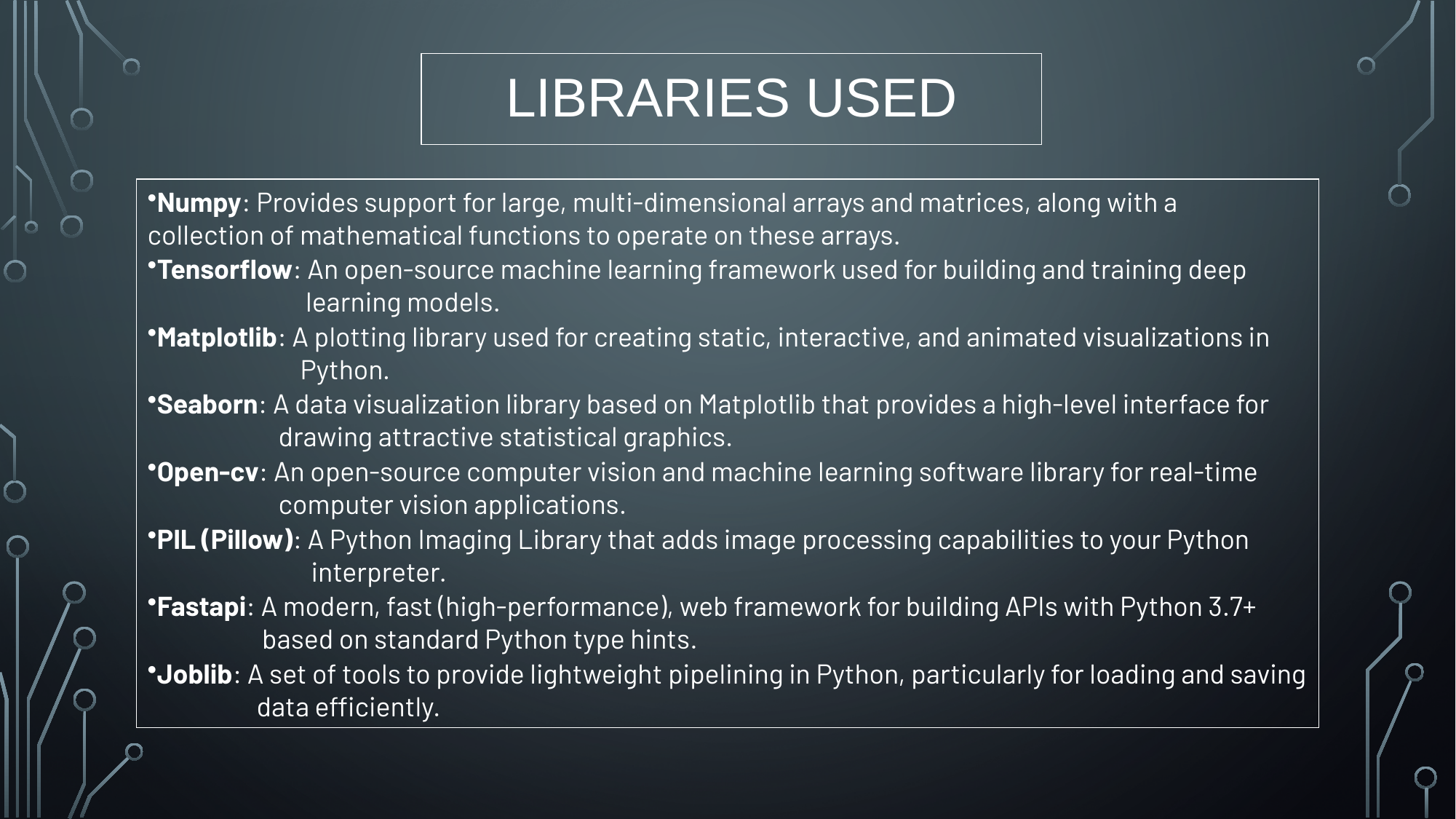

# Libraries used
Numpy: Provides support for large, multi-dimensional arrays and matrices, along with a 	collection of mathematical functions to operate on these arrays.
Tensorflow: An open-source machine learning framework used for building and training deep 	         learning models.
Matplotlib: A plotting library used for creating static, interactive, and animated visualizations in 	        Python.
Seaborn: A data visualization library based on Matplotlib that provides a high-level interface for 	    drawing attractive statistical graphics.
Open-cv: An open-source computer vision and machine learning software library for real-time 	    computer vision applications.
PIL (Pillow): A Python Imaging Library that adds image processing capabilities to your Python 	          interpreter.
Fastapi: A modern, fast (high-performance), web framework for building APIs with Python 3.7+ 	 based on standard Python type hints.
Joblib: A set of tools to provide lightweight pipelining in Python, particularly for loading and saving                    	data efficiently.